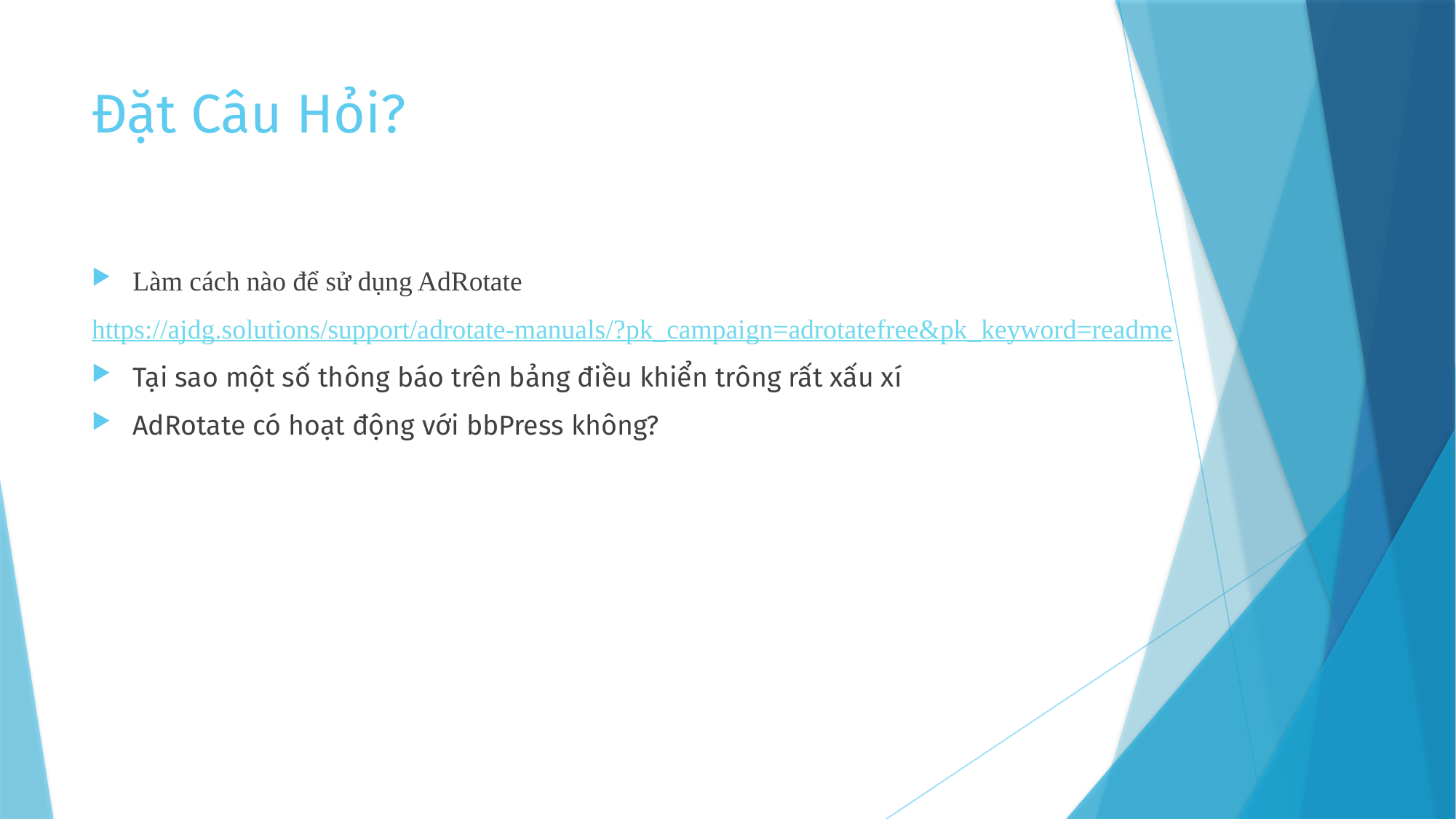

# Đặt Câu Hỏi?
Làm cách nào để sử dụng AdRotate
https://ajdg.solutions/support/adrotate-manuals/?pk_campaign=adrotatefree&pk_keyword=readme
Tại sao một số thông báo trên bảng điều khiển trông rất xấu xí
AdRotate có hoạt động với bbPress không?